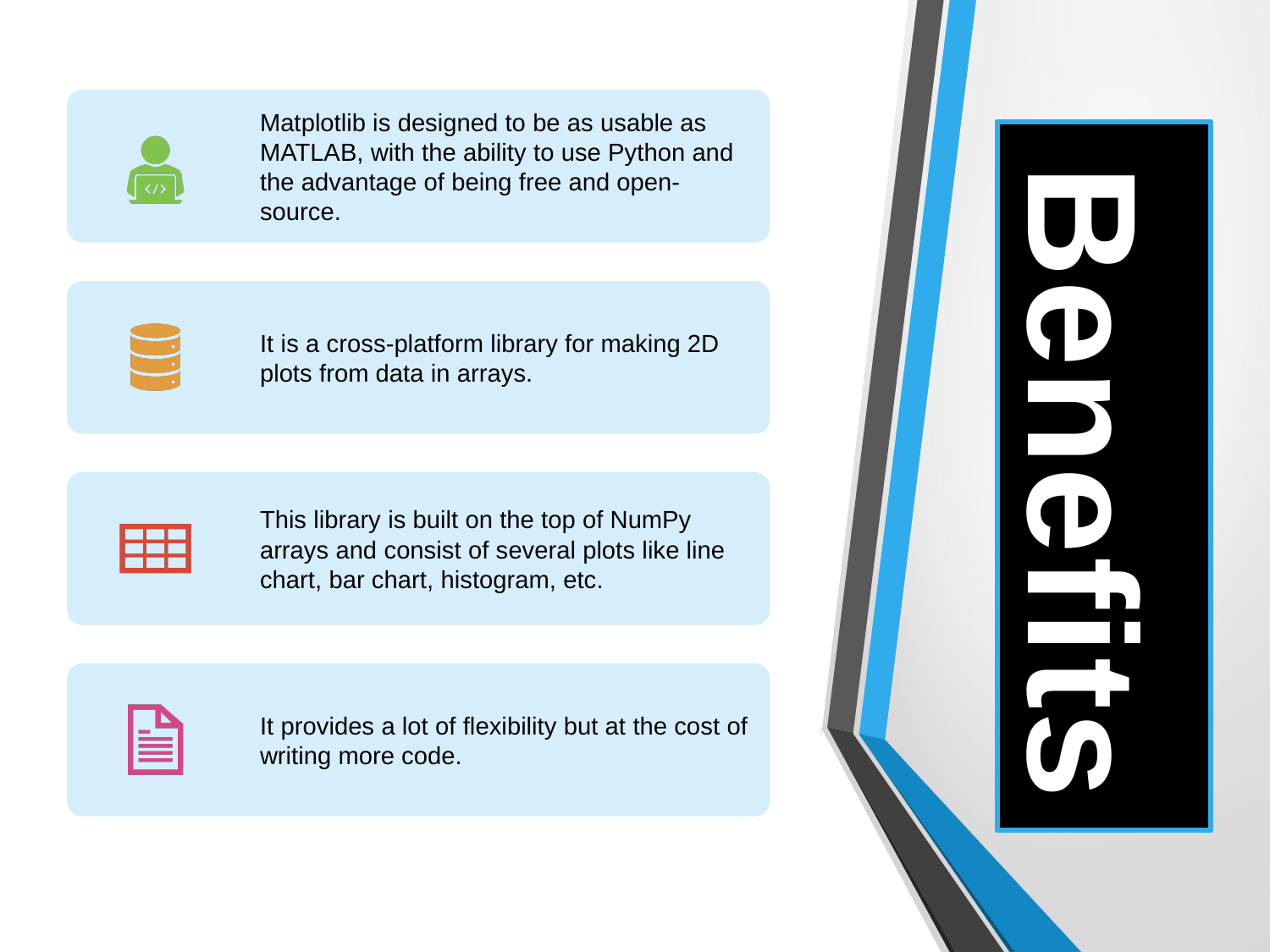

Matplotlib is designed to be as usable as MATLAB, with the ability to use Python and the advantage of being free and open-source.
It is a cross-platform library for making 2D plots from data in arrays.
This library is built on the top of NumPy arrays and consist of several plots like line chart, bar chart, histogram, etc.
It provides a lot of flexibility but at the cost of writing more code.
# Benefits